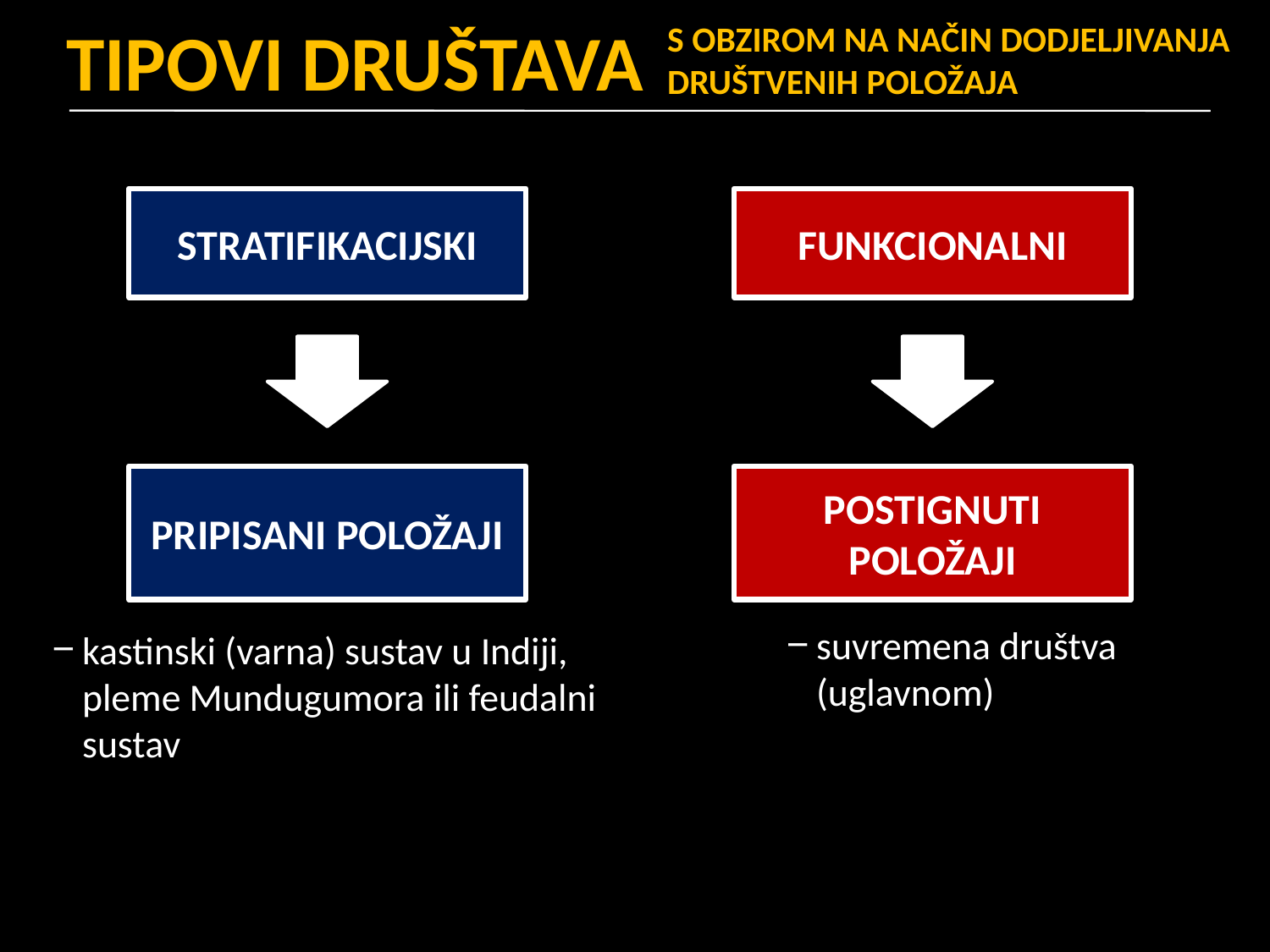

# TIPOVI DRUŠTAVA
S OBZIROM NA NAČIN DODJELJIVANJA DRUŠTVENIH POLOŽAJA
STRATIFIKACIJSKI
FUNKCIONALNI

PRIPISANI POLOŽAJI
POSTIGNUTI POLOŽAJI
suvremena društva (uglavnom)
kastinski (varna) sustav u Indiji, pleme Mundugumora ili feudalni sustav